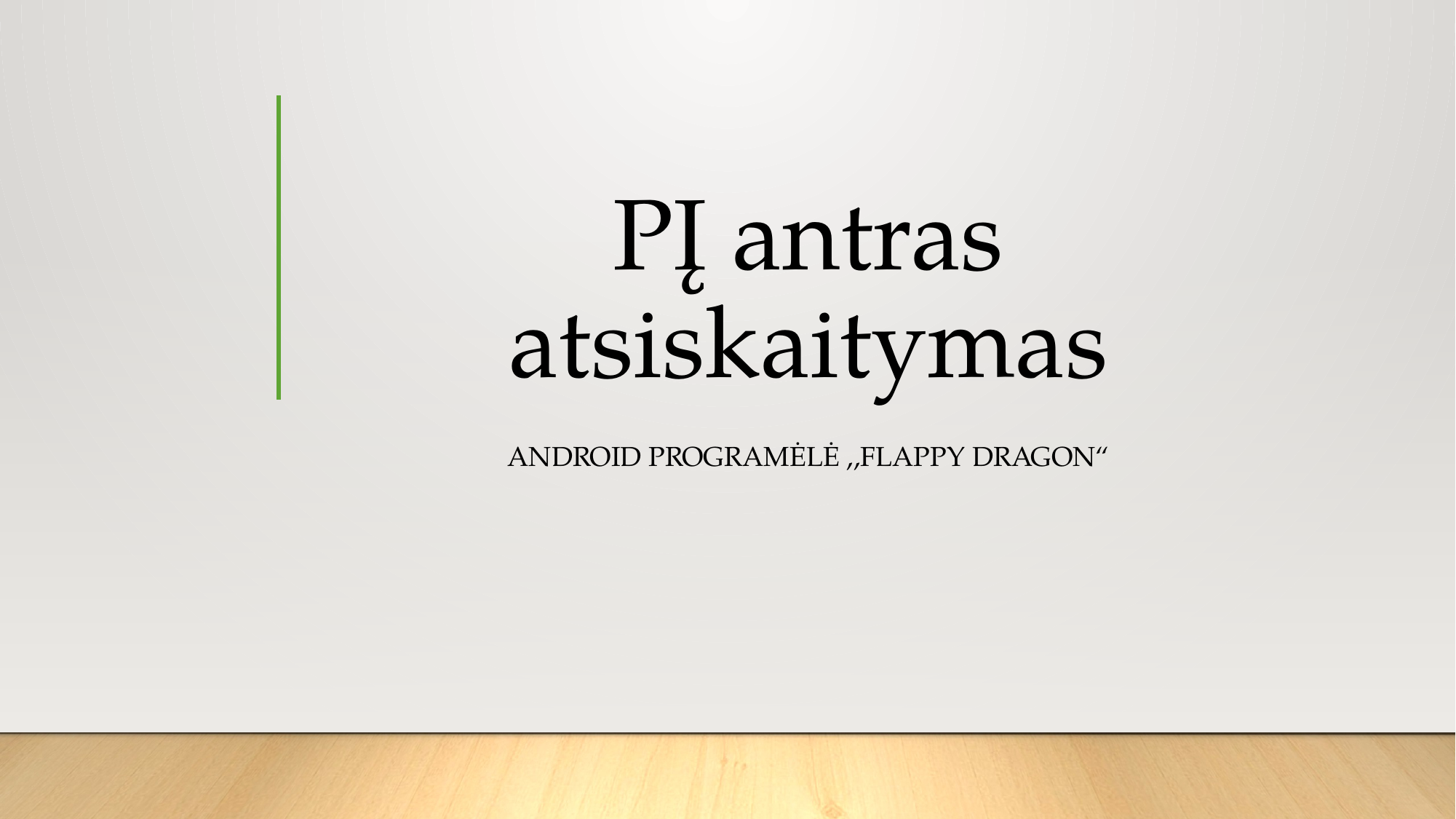

# PĮ antras atsiskaitymas
Android programėlė ,,Flappy dragon“